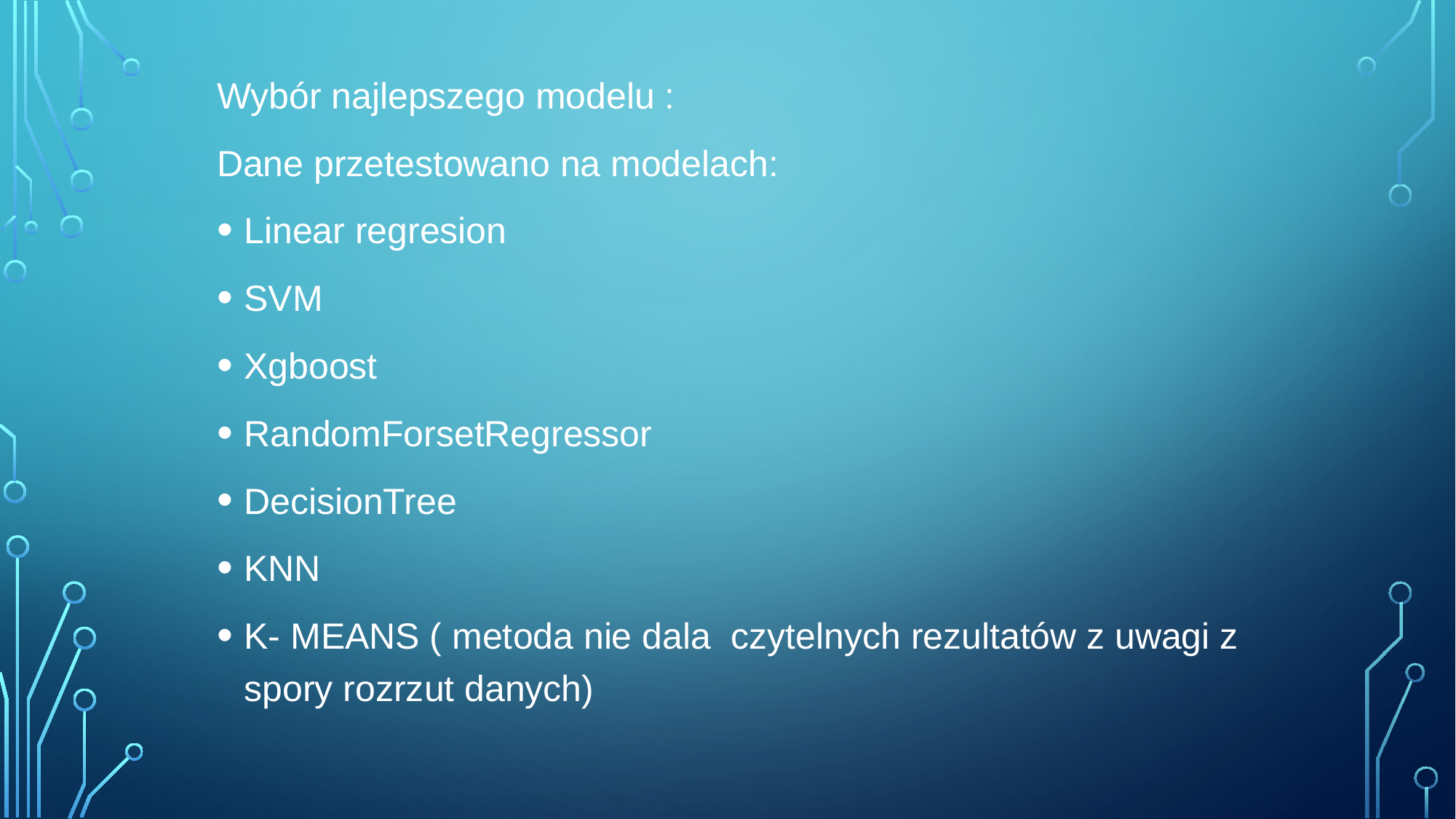

Wybór najlepszego modelu :
Dane przetestowano na modelach:
Linear regresion
SVM
Xgboost
RandomForsetRegressor
DecisionTree
KNN
K- MEANS ( metoda nie dala  czytelnych rezultatów z uwagi z spory rozrzut danych)